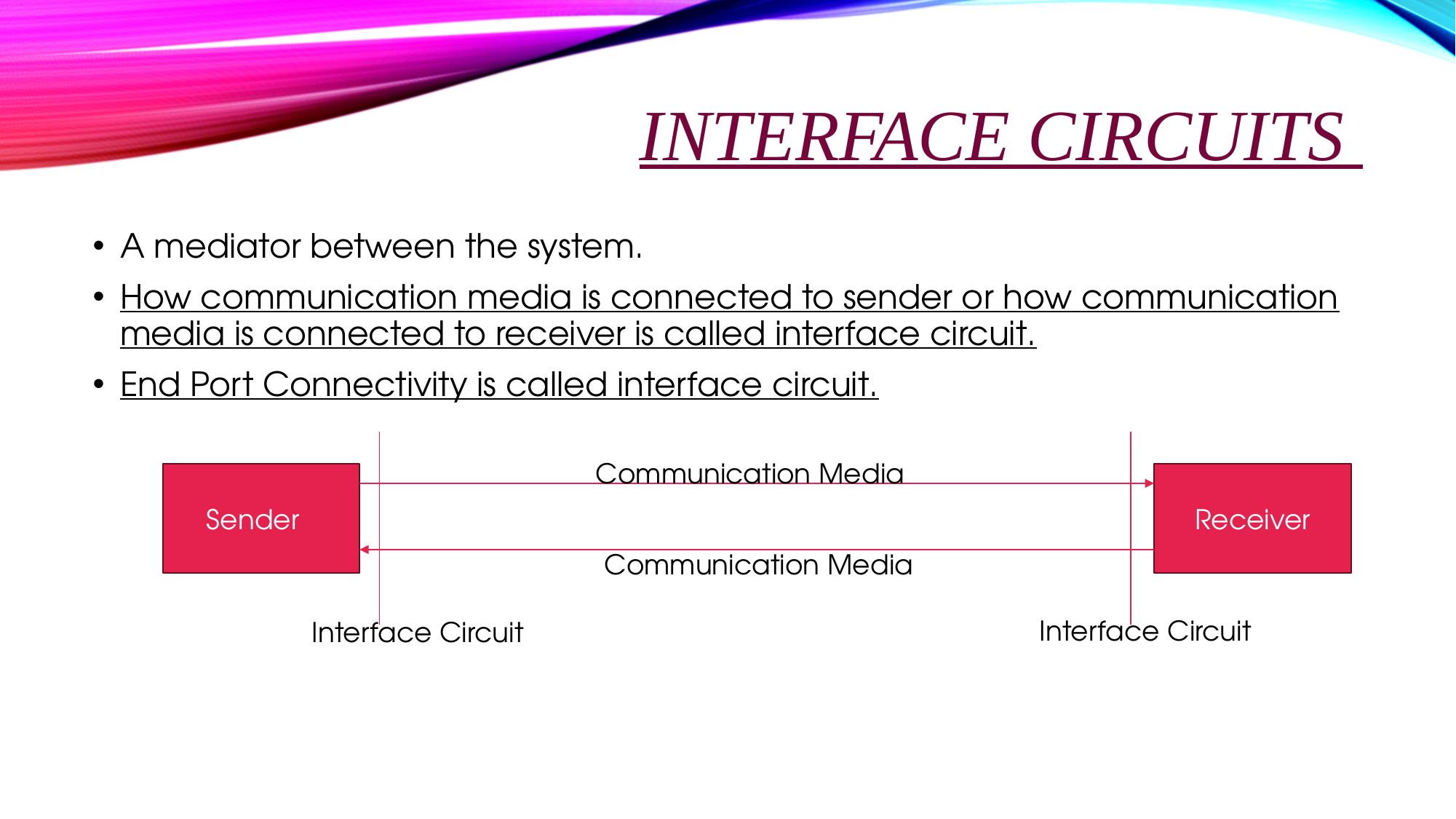

# Interface circuits
A mediator between the system.
How communication media is connected to sender or how communication media is connected to receiver is called interface circuit.
End Port Connectivity is called interface circuit.
Communication Media
Sender
Receiver
Communication Media
Interface Circuit
Interface Circuit